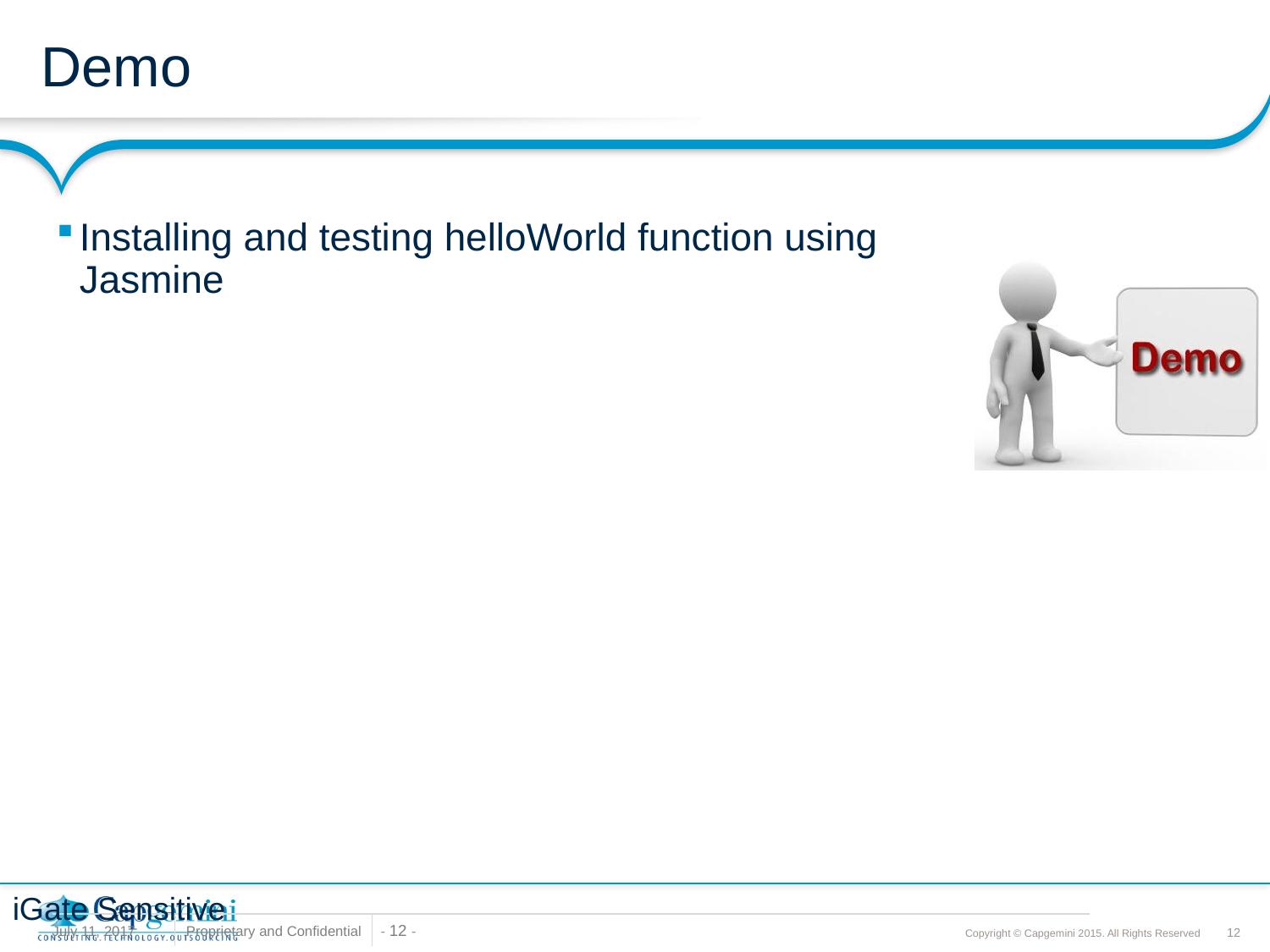

# Demo
Installing and testing helloWorld function using Jasmine
iGate Sensitive